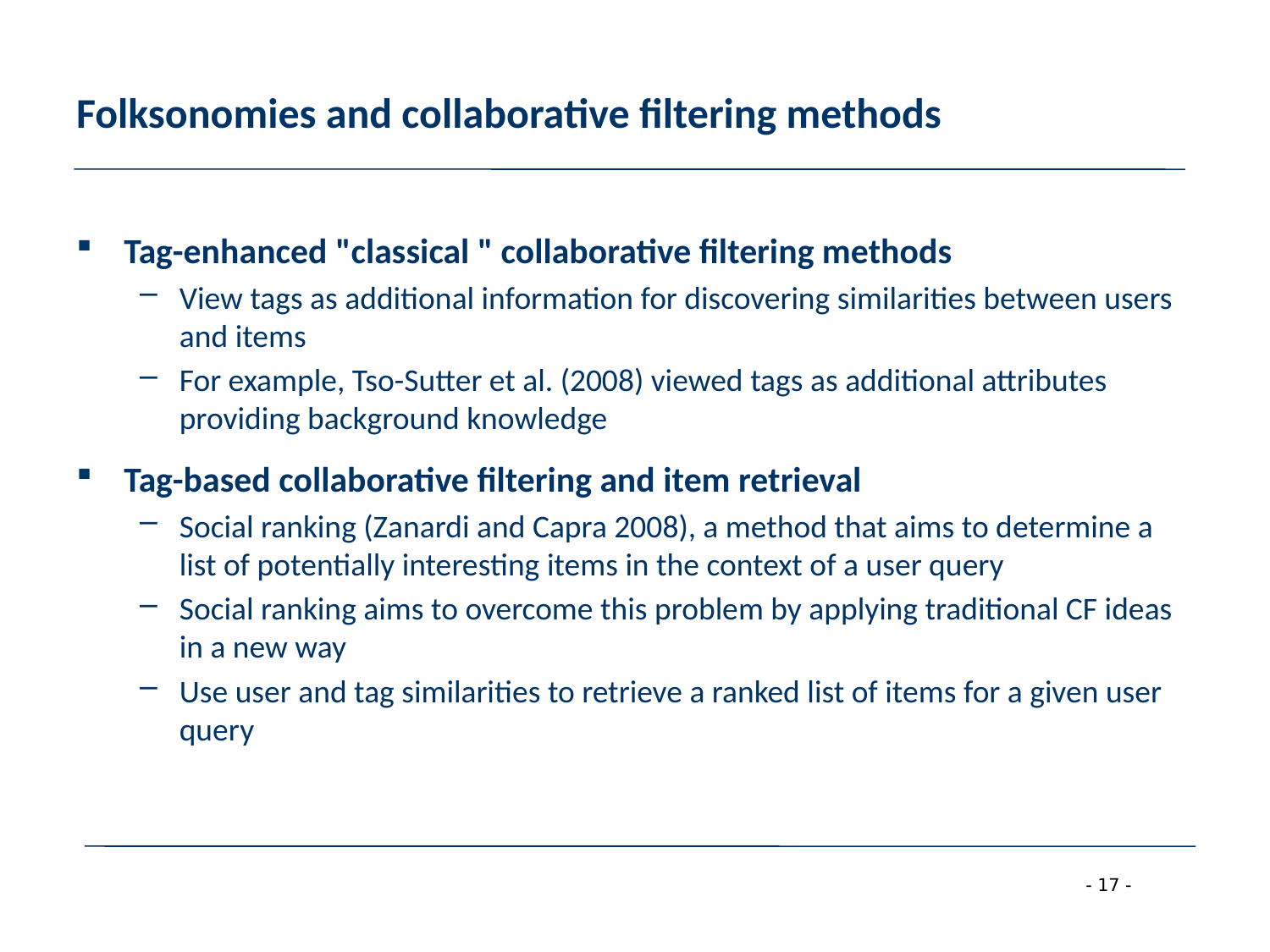

# Folksonomies and collaborative filtering methods
Tag-enhanced "classical " collaborative filtering methods
View tags as additional information for discovering similarities between users and items
For example, Tso-Sutter et al. (2008) viewed tags as additional attributes providing background knowledge
Tag-based collaborative filtering and item retrieval
Social ranking (Zanardi and Capra 2008), a method that aims to determine a list of potentially interesting items in the context of a user query
Social ranking aims to overcome this problem by applying traditional CF ideas in a new way
Use user and tag similarities to retrieve a ranked list of items for a given user query